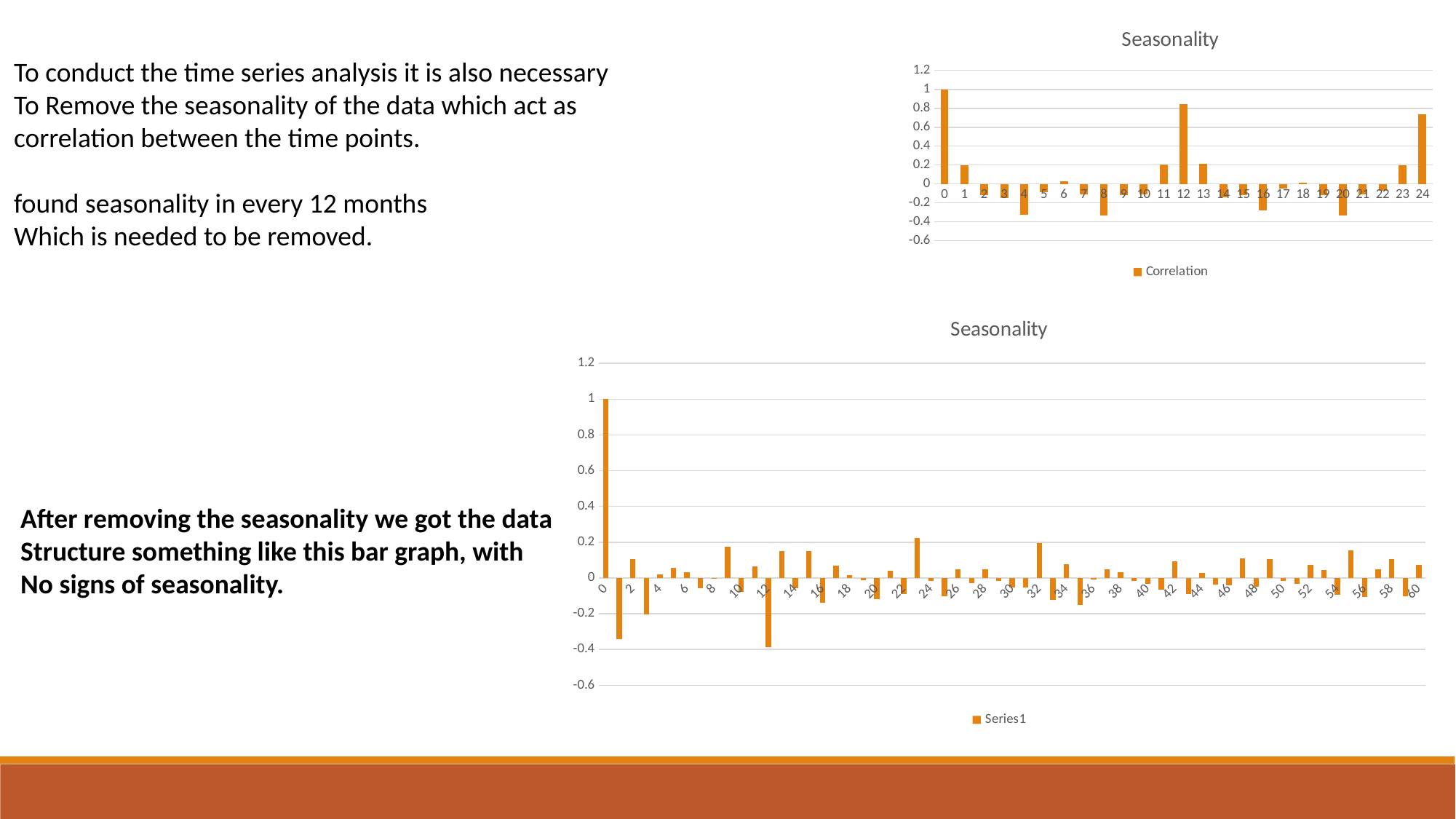

### Chart: Seasonality

| Category | Correlation |
|---|---|
| 0 | 1.0 |
| 1 | 0.19975 |
| 2 | -0.1201 |
| 3 | -0.15077 |
| 4 | -0.32207 |
| 5 | -0.08397 |
| 6 | 0.02578 |
| 7 | -0.11096 |
| 8 | -0.33672 |
| 9 | -0.11559 |
| 10 | -0.10927 |
| 11 | 0.20585 |
| 12 | 0.84143 |
| 13 | 0.21509 |
| 14 | -0.13955 |
| 15 | -0.116 |
| 16 | -0.27894 |
| 17 | -0.05171 |
| 18 | 0.01246 |
| 19 | -0.11436 |
| 20 | -0.33717 |
| 21 | -0.10738 |
| 22 | -0.07521 |
| 23 | 0.19948 |
| 24 | 0.73692 |
To conduct the time series analysis it is also necessary
To Remove the seasonality of the data which act as
correlation between the time points.

found seasonality in every 12 months
Which is needed to be removed.

### Chart: Seasonality

| Category |  |
|---|---|
| 0 | 1.0 |
| 1 | -0.34112 |
| 2 | 0.10505 |
| 3 | -0.20214 |
| 4 | 0.02136 |
| 5 | 0.05565 |
| 6 | 0.0308 |
| 7 | -0.05558 |
| 8 | -0.00076 |
| 9 | 0.17637 |
| 10 | -0.07636 |
| 11 | 0.06438 |
| 12 | -0.38661 |
| 13 | 0.1516 |
| 14 | -0.05761 |
| 15 | 0.14957 |
| 16 | -0.13894 |
| 17 | 0.07048 |
| 18 | 0.01563 |
| 19 | -0.01061 |
| 20 | -0.11673 |
| 21 | 0.03855 |
| 22 | -0.09136 |
| 23 | 0.22327 |
| 24 | -0.01842 |
| 25 | -0.10029 |
| 26 | 0.04857 |
| 27 | -0.03024 |
| 28 | 0.04713 |
| 29 | -0.01803 |
| 30 | -0.05107 |
| 31 | -0.05377 |
| 32 | 0.19573 |
| 33 | -0.12242 |
| 34 | 0.07775 |
| 35 | -0.15245 |
| 36 | -0.01 |
| 37 | 0.04692 |
| 38 | 0.03124 |
| 39 | -0.01509 |
| 40 | -0.03413 |
| 41 | -0.06559 |
| 42 | 0.09506 |
| 43 | -0.08966 |
| 44 | 0.02883 |
| 45 | -0.03689 |
| 46 | -0.04213 |
| 47 | 0.10819 |
| 48 | -0.05015 |
| 49 | 0.10501 |
| 50 | -0.01712 |
| 51 | -0.03171 |
| 52 | 0.07388 |
| 53 | 0.0443 |
| 54 | -0.09476 |
| 55 | 0.15592 |
| 56 | -0.10575 |
| 57 | 0.04803 |
| 58 | 0.10409 |
| 59 | -0.10015 |
| 60 | 0.0734 |
After removing the seasonality we got the data
Structure something like this bar graph, with
No signs of seasonality.